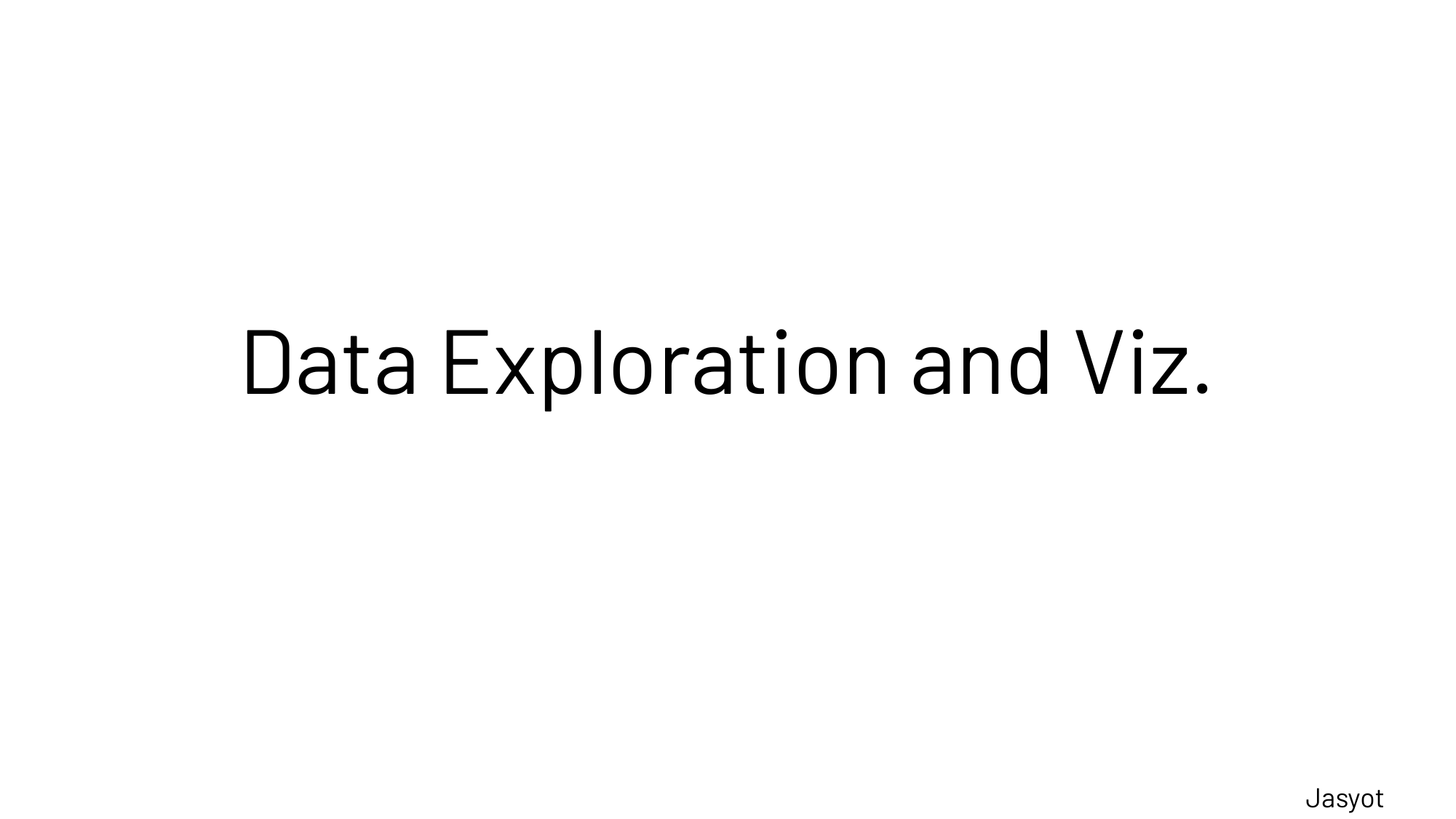

# Data Exploration and Viz.
Jasyot Gaur